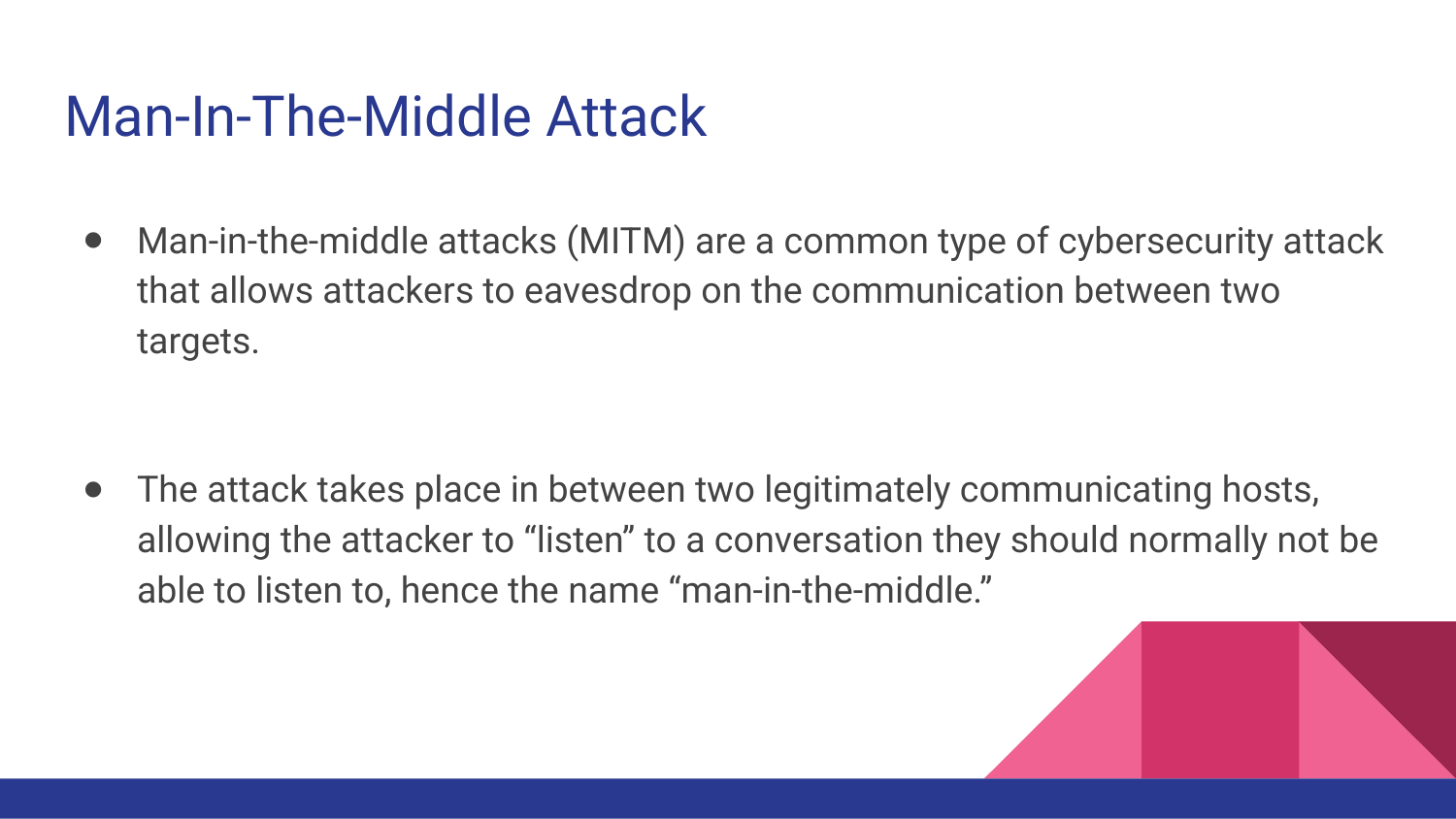

# Man-In-The-Middle Attack
Man-in-the-middle attacks (MITM) are a common type of cybersecurity attack that allows attackers to eavesdrop on the communication between two targets.

The attack takes place in between two legitimately communicating hosts, allowing the attacker to “listen” to a conversation they should normally not be able to listen to, hence the name “man-in-the-middle.”